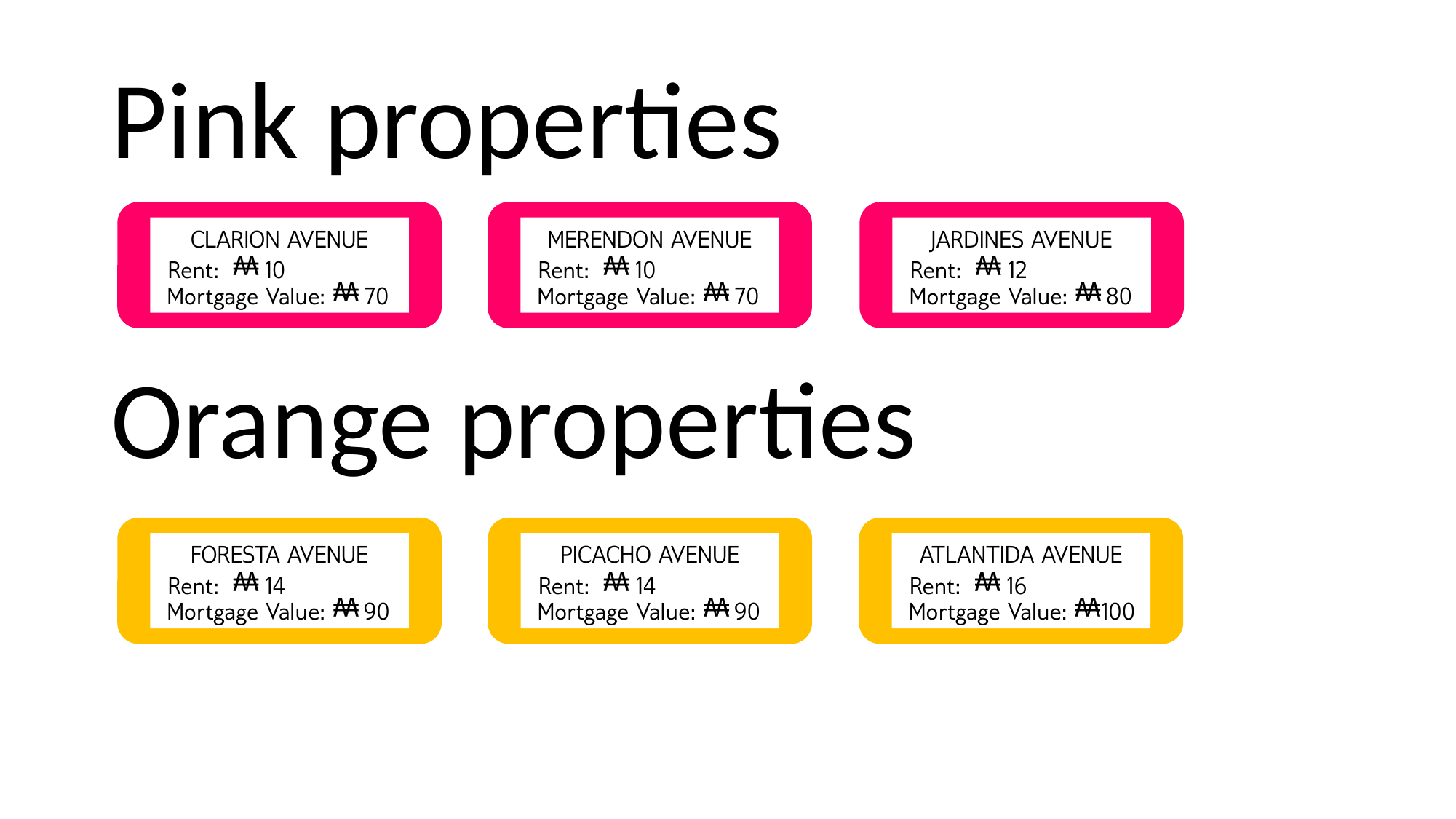

# Pink properties

CLARION AVENUE
Rent:
10
₩
70
Mortgage Value:
₩

MERENDON AVENUE
Rent:
10
₩
70
Mortgage Value:
₩

JARDINES AVENUE
Rent:
12
₩
80
Mortgage Value:
₩
Orange properties

FORESTA AVENUE
Rent:
14
₩
90
Mortgage Value:
₩

PICACHO AVENUE
Rent:
14
₩
90
Mortgage Value:
₩

ATLANTIDA AVENUE
Rent:
16
₩
100
Mortgage Value:
₩